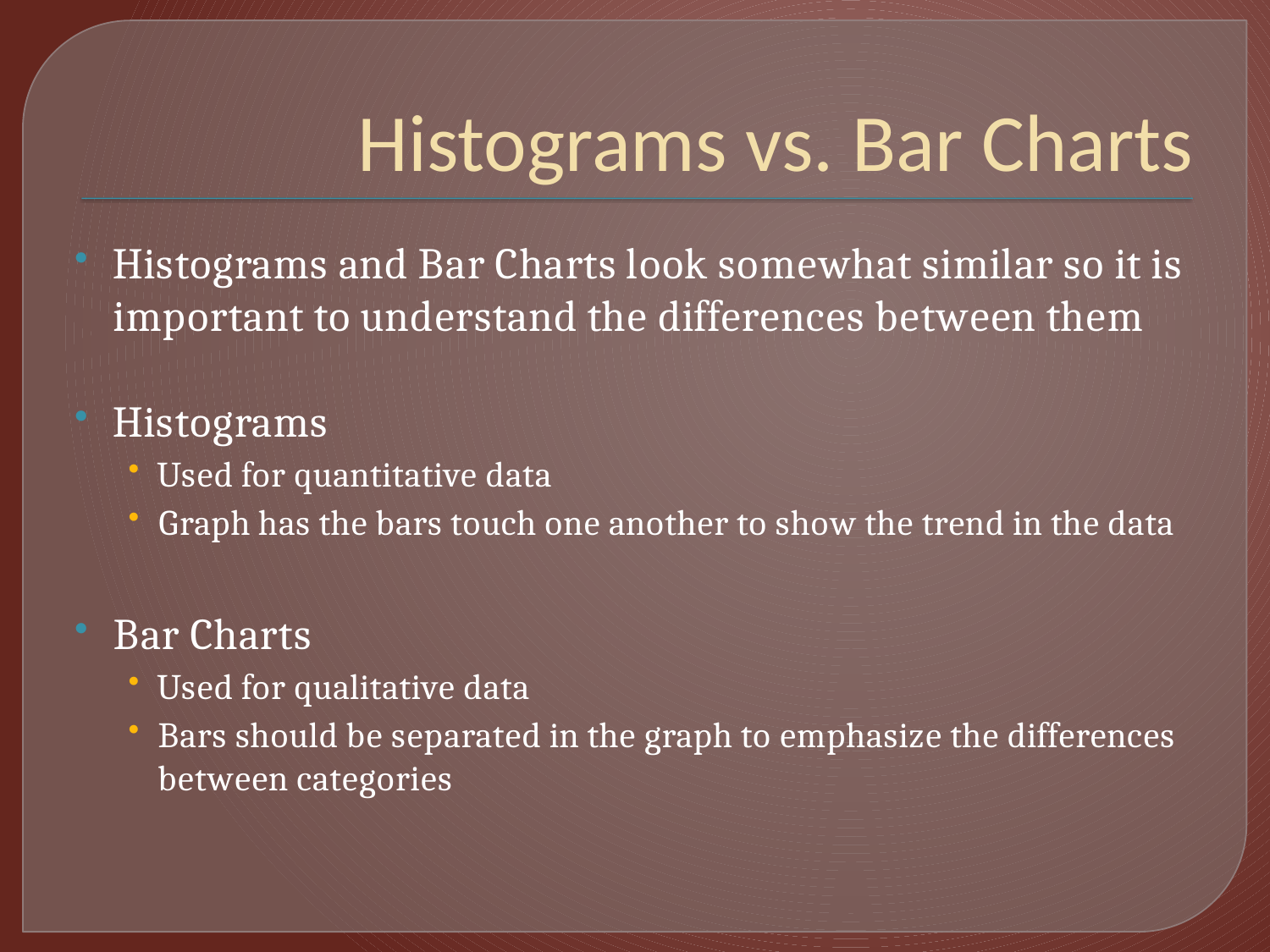

# Histograms vs. Bar Charts
Histograms and Bar Charts look somewhat similar so it is important to understand the differences between them

Histograms
Used for quantitative data
Graph has the bars touch one another to show the trend in the data

Bar Charts
Used for qualitative data
Bars should be separated in the graph to emphasize the differences between categories